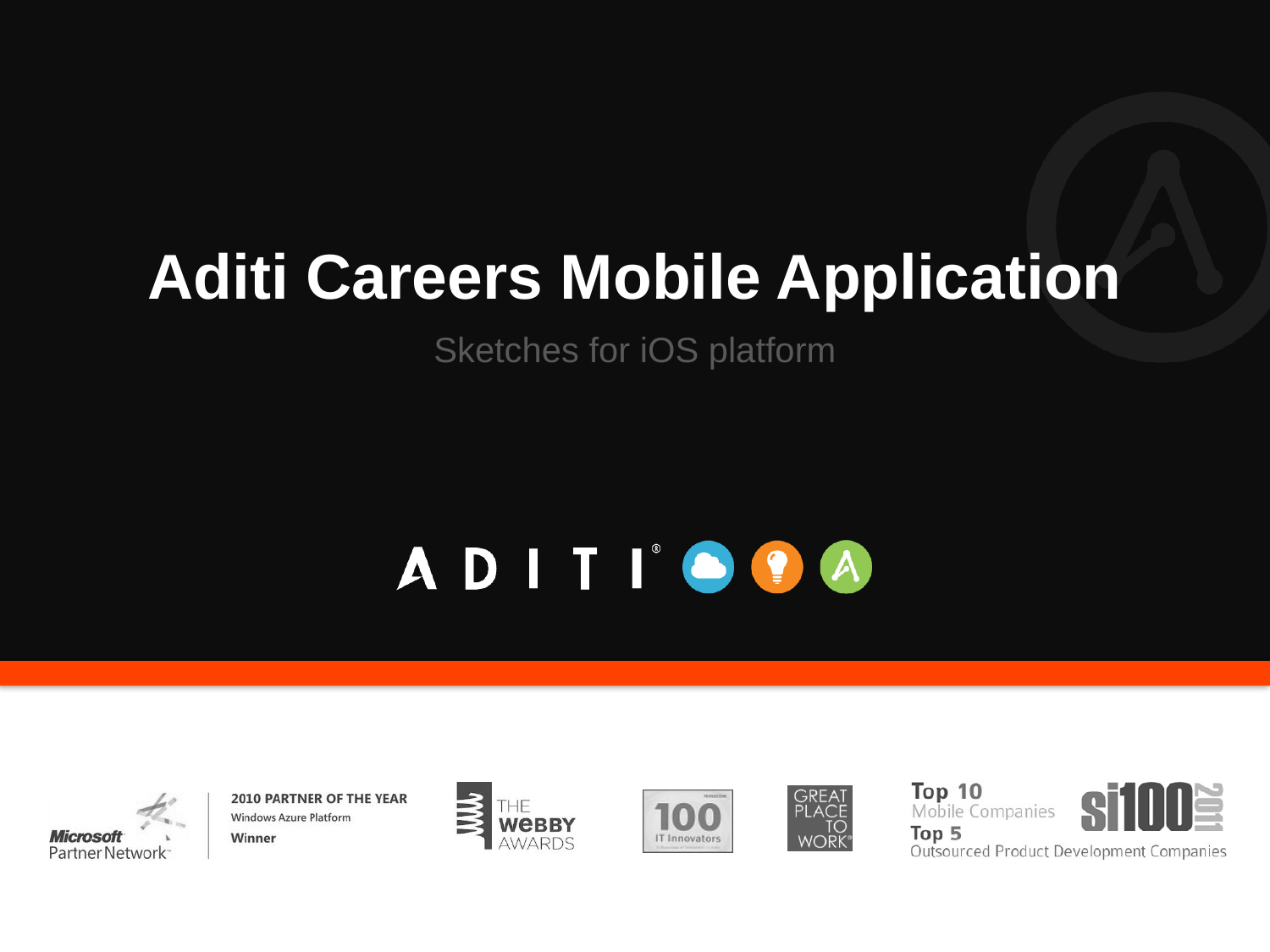

# Aditi Careers Mobile Application
Sketches for iOS platform